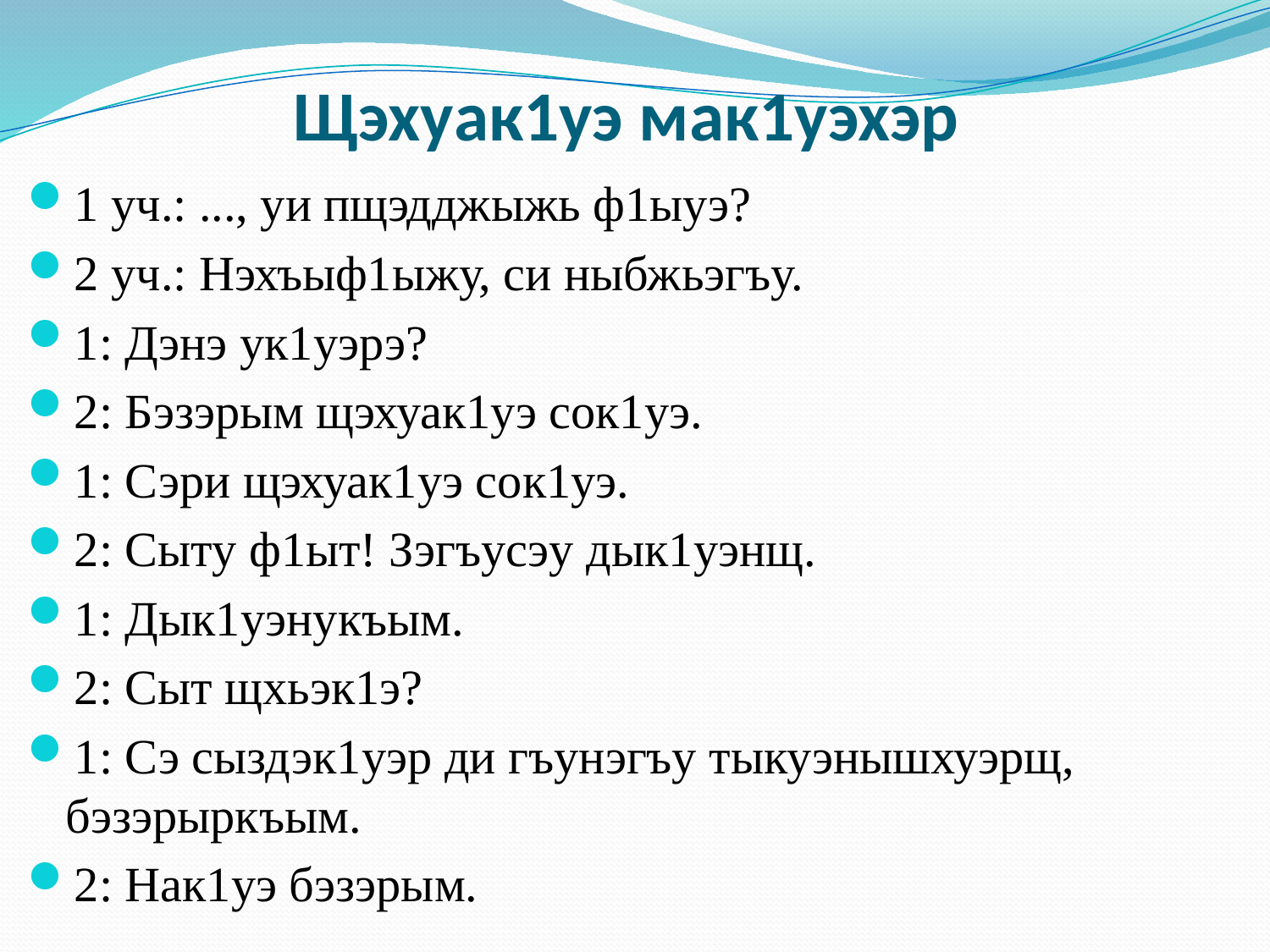

# Щэхуак1уэ мак1уэхэр
1 уч.: ..., уи пщэдджыжь ф1ыуэ?
2 уч.: Нэхъыф1ыжу, си ныбжьэгъу.
1: Дэнэ ук1уэрэ?
2: Бэзэрым щэхуак1уэ сок1уэ.
1: Сэри щэхуак1уэ сок1уэ.
2: Сыту ф1ыт! Зэгъусэу дык1уэнщ.
1: Дык1уэнукъым.
2: Сыт щхьэк1э?
1: Сэ сыздэк1уэр ди гъунэгъу тыкуэнышхуэрщ, бэзэрыркъым.
2: Нак1уэ бэзэрым.